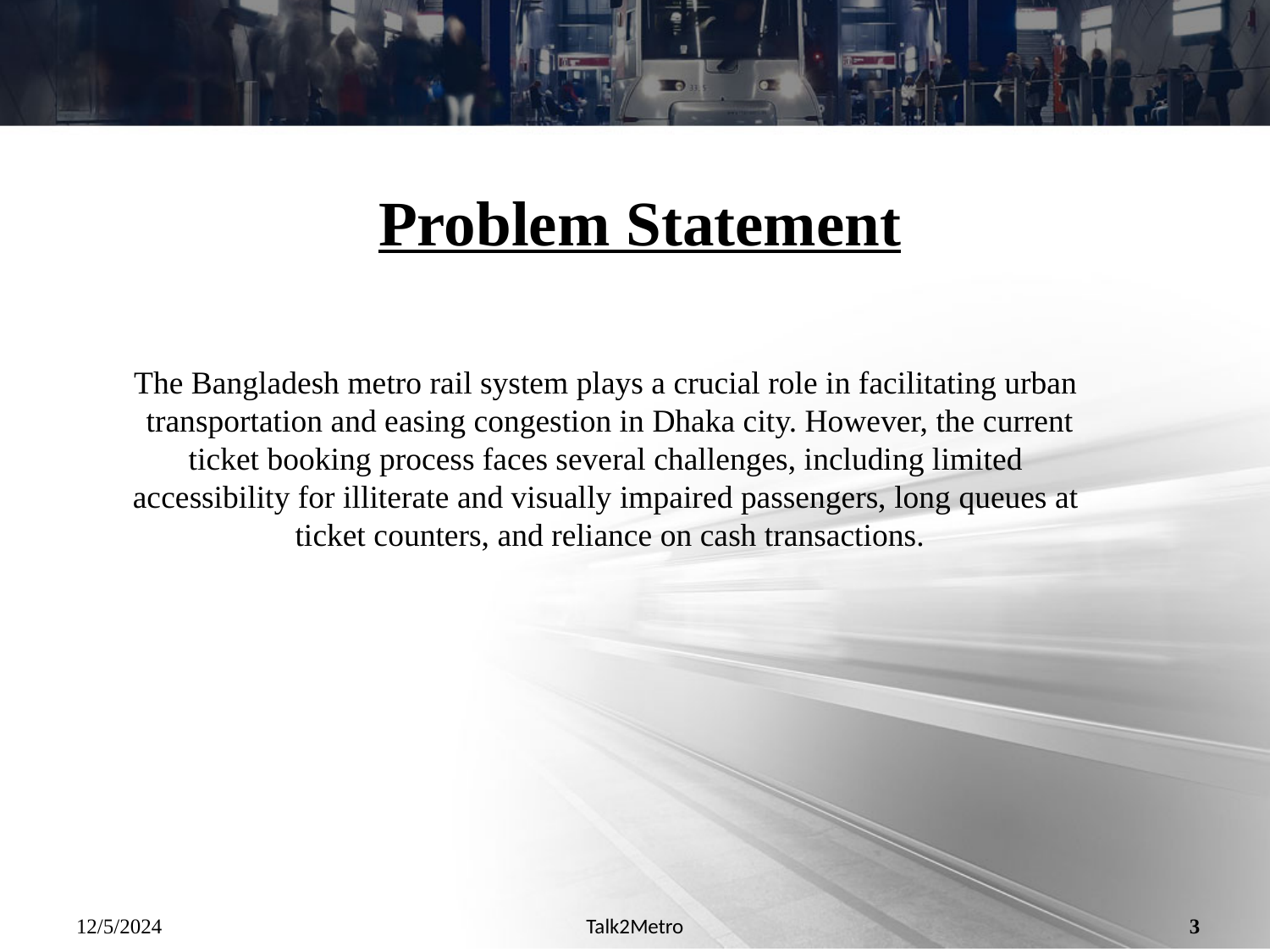

Problem Statement
The Bangladesh metro rail system plays a crucial role in facilitating urban
transportation and easing congestion in Dhaka city. However, the current
ticket booking process faces several challenges, including limited
accessibility for illiterate and visually impaired passengers, long queues at
ticket counters, and reliance on cash transactions.
12/5/2024
Talk2Metro
3